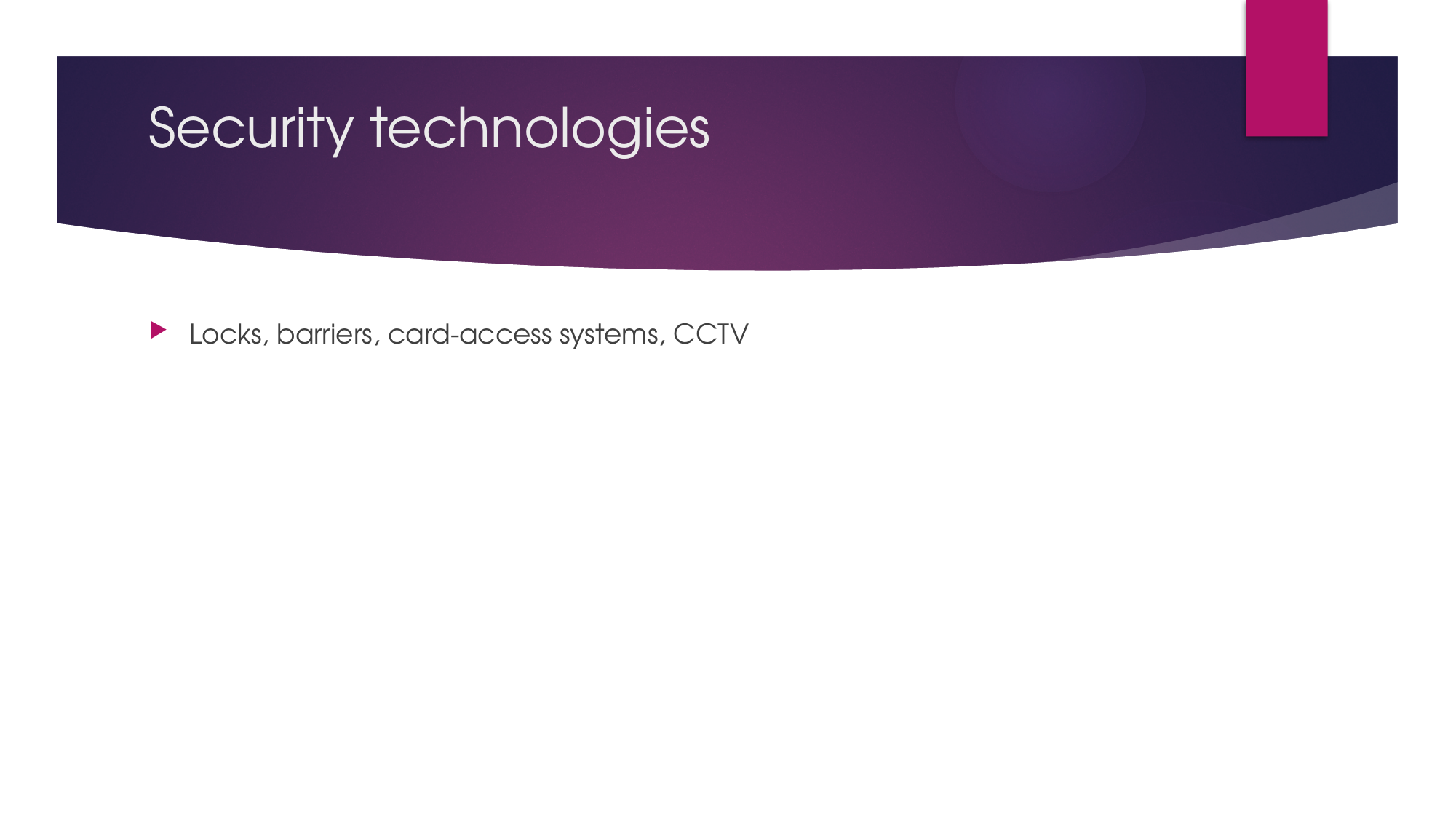

# Security technologies

Locks, barriers, card-access systems, CCTV